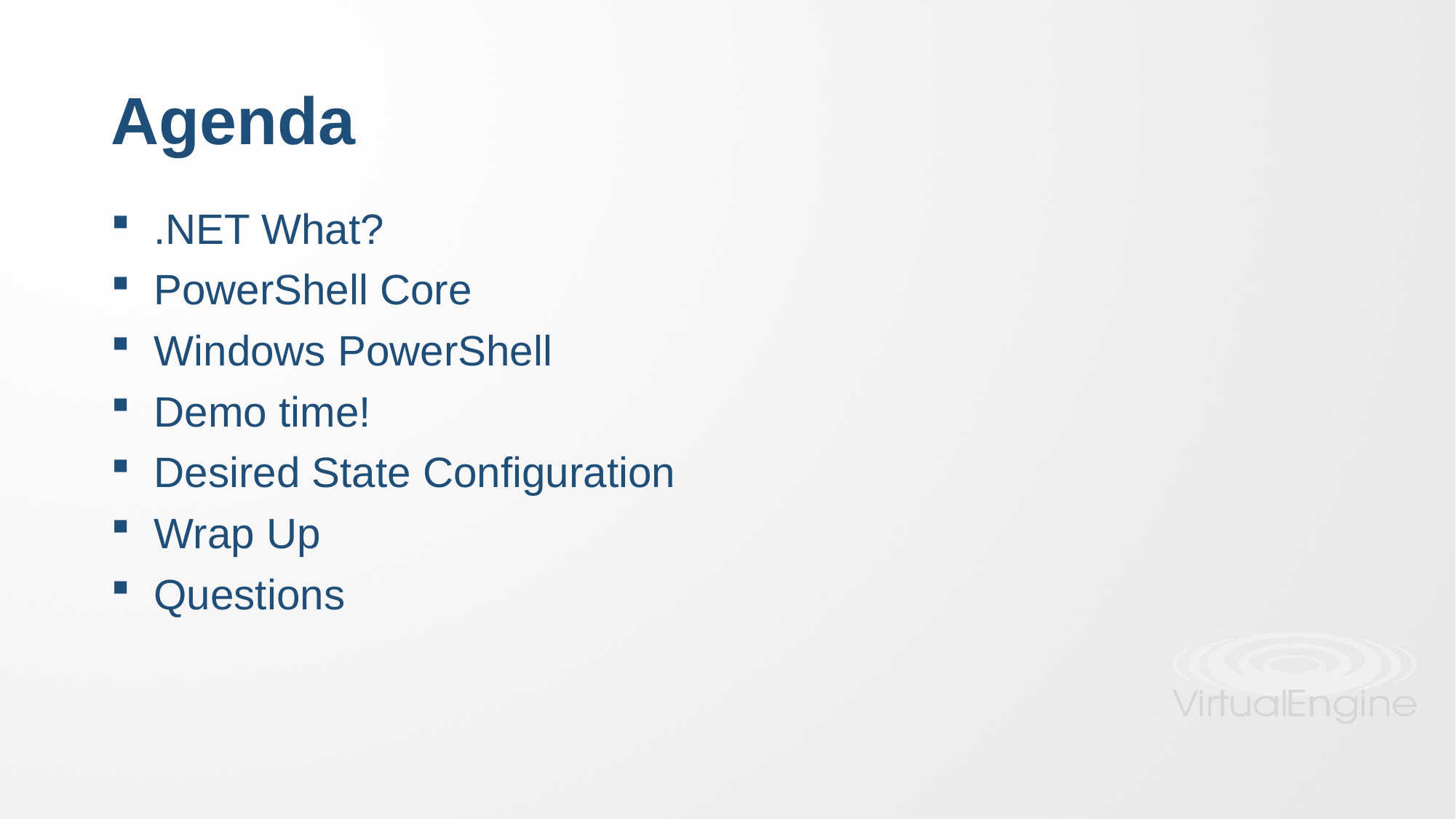

# Agenda
.NET What?
PowerShell Core
Windows PowerShell
Demo time!
Desired State Configuration
Wrap Up
Questions